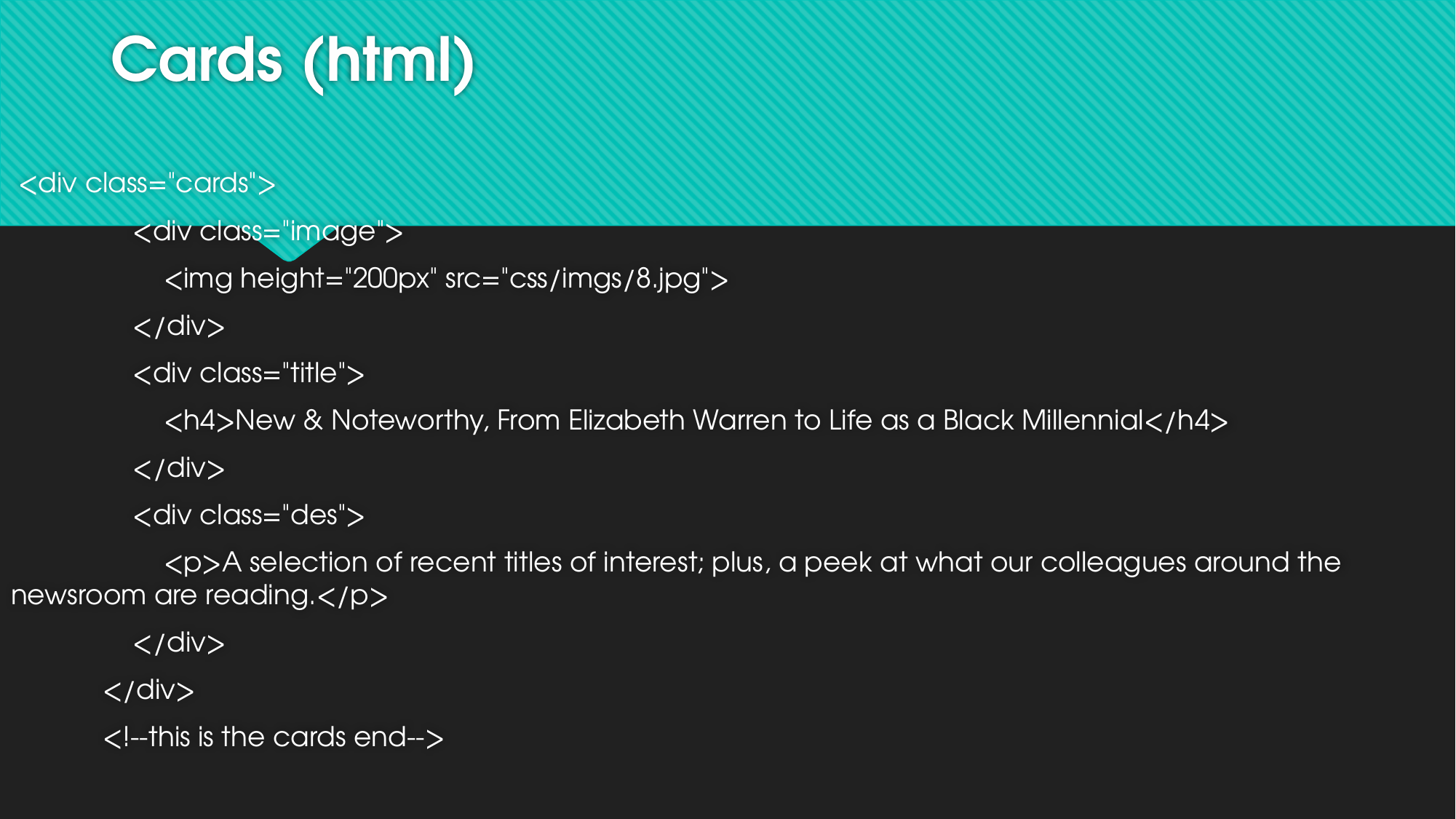

# Cards (html)
 <div class="cards">
                <div class="image">
                    <img height="200px" src="css/imgs/8.jpg">
                </div>
                <div class="title">
                    <h4>New & Noteworthy, From Elizabeth Warren to Life as a Black Millennial</h4>
                </div>
                <div class="des">
                    <p>A selection of recent titles of interest; plus, a peek at what our colleagues around the newsroom are reading.</p>
                </div>
            </div>
            <!--this is the cards end-->